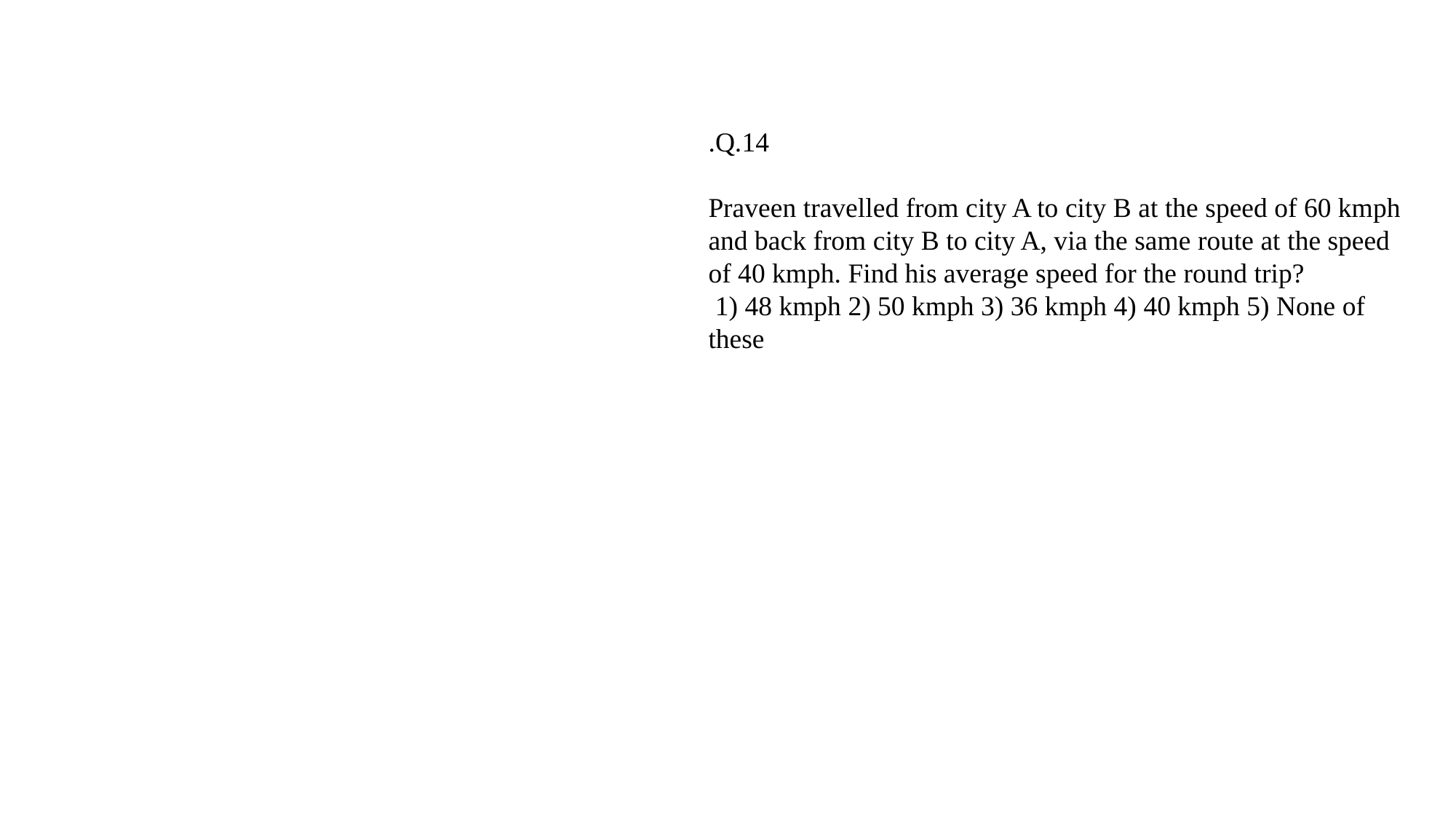

.Q.14

Praveen travelled from city A to city B at the speed of 60 kmph and back from city B to city A, via the same route at the speed of 40 kmph. Find his average speed for the round trip?
 1) 48 kmph 2) 50 kmph 3) 36 kmph 4) 40 kmph 5) None of these